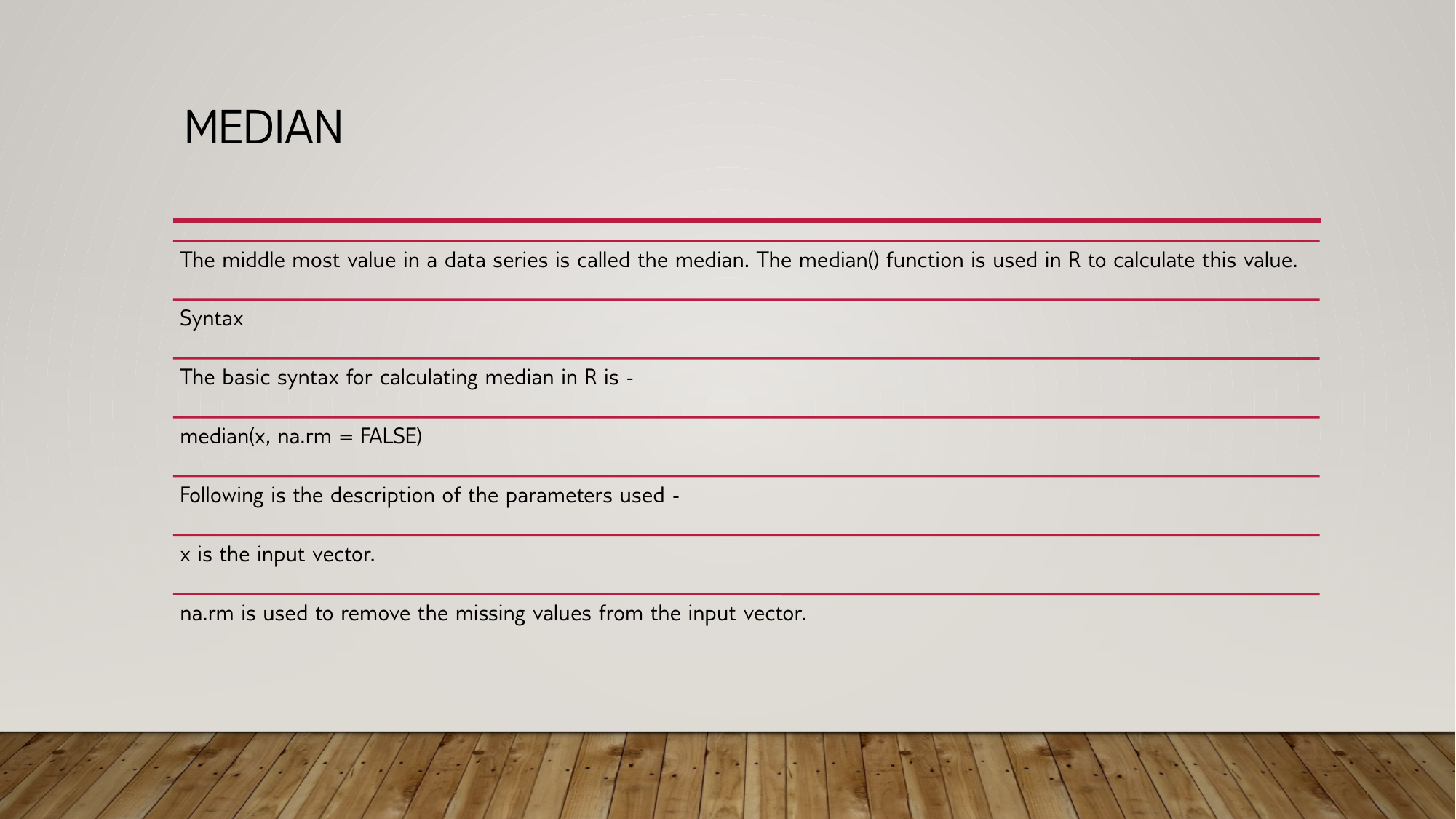

# Median
The middle most value in a data series is called the median. The median() function is used in R to calculate this value.
Syntax
The basic syntax for calculating median in R is −
median(x, na.rm = FALSE)
Following is the description of the parameters used −
x is the input vector.
na.rm is used to remove the missing values from the input vector.